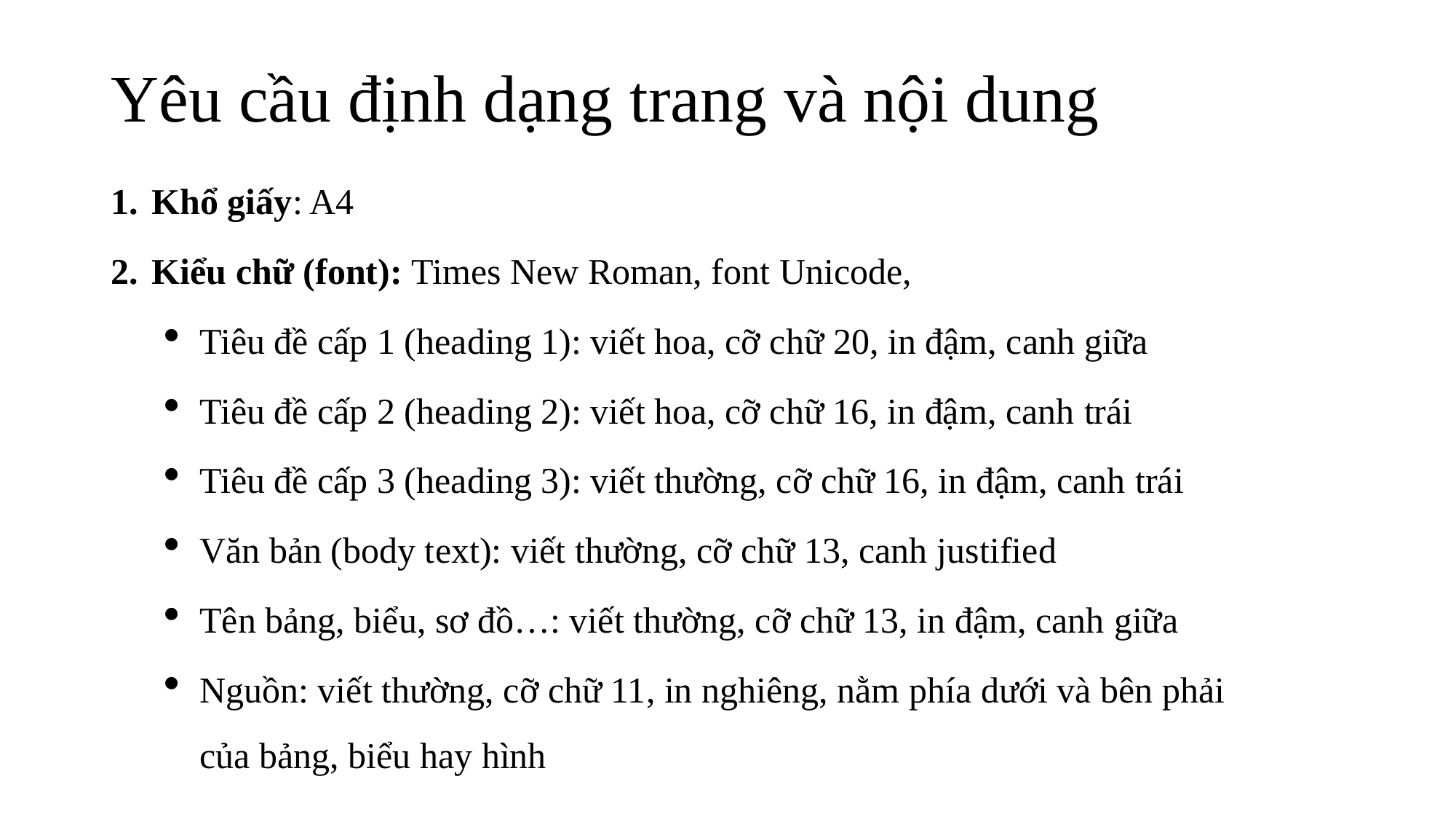

# Yêu cầu định dạng trang và nội dung
Khổ giấy: A4
Kiểu chữ (font): Times New Roman, font Unicode,
Tiêu đề cấp 1 (heading 1): viết hoa, cỡ chữ 20, in đậm, canh giữa
Tiêu đề cấp 2 (heading 2): viết hoa, cỡ chữ 16, in đậm, canh trái
Tiêu đề cấp 3 (heading 3): viết thường, cỡ chữ 16, in đậm, canh trái
Văn bản (body text): viết thường, cỡ chữ 13, canh justified
Tên bảng, biểu, sơ đồ…: viết thường, cỡ chữ 13, in đậm, canh giữa
Nguồn: viết thường, cỡ chữ 11, in nghiêng, nằm phía dưới và bên phải của bảng, biểu hay hình